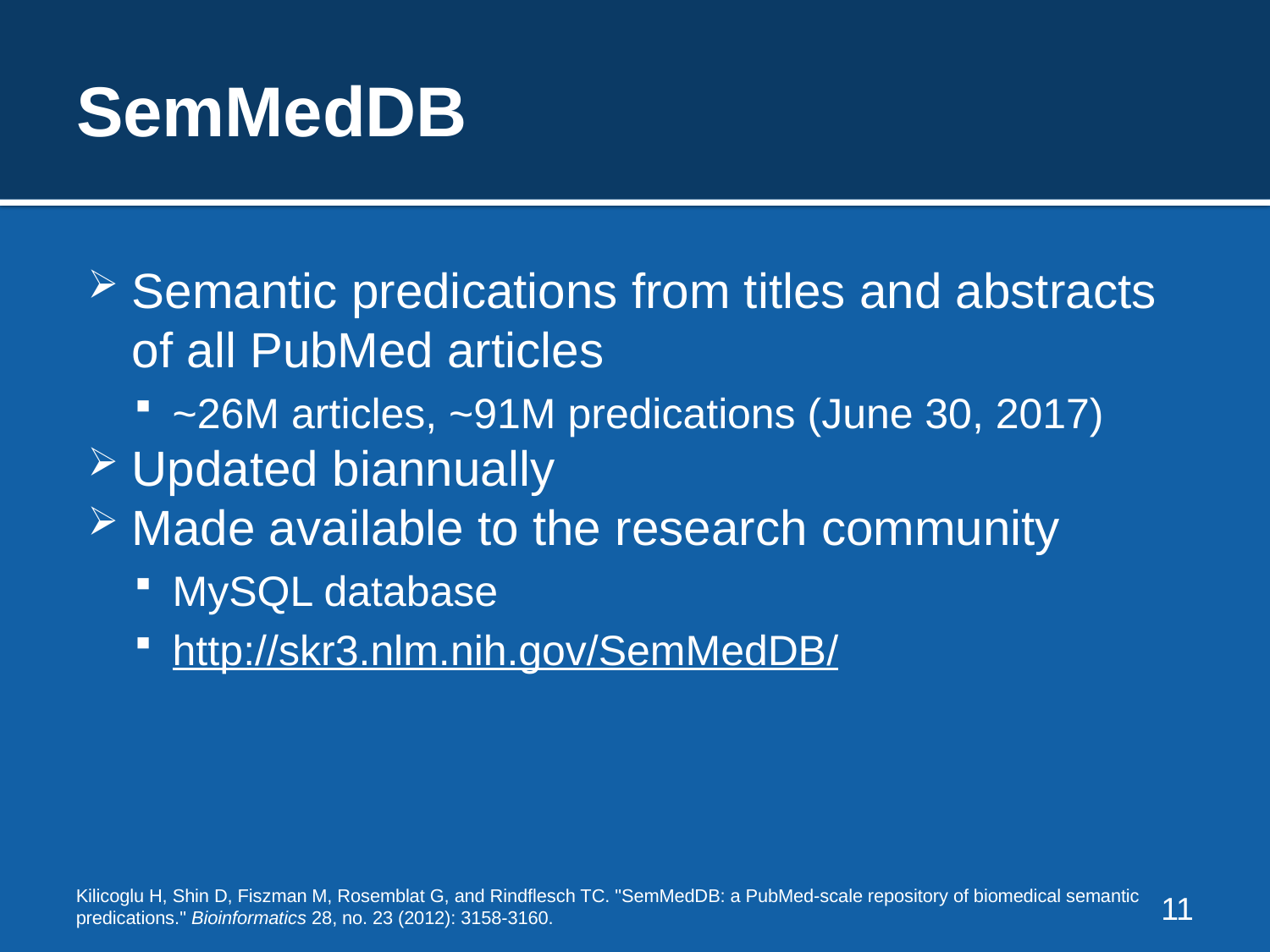

# SemMedDB
Semantic predications from titles and abstracts of all PubMed articles
~26M articles, ~91M predications (June 30, 2017)
Updated biannually
Made available to the research community
MySQL database
http://skr3.nlm.nih.gov/SemMedDB/

Kilicoglu H, Shin D, Fiszman M, Rosemblat G, and Rindflesch TC. "SemMedDB: a PubMed-scale repository of biomedical semantic predications." Bioinformatics 28, no. 23 (2012): 3158-3160.
11